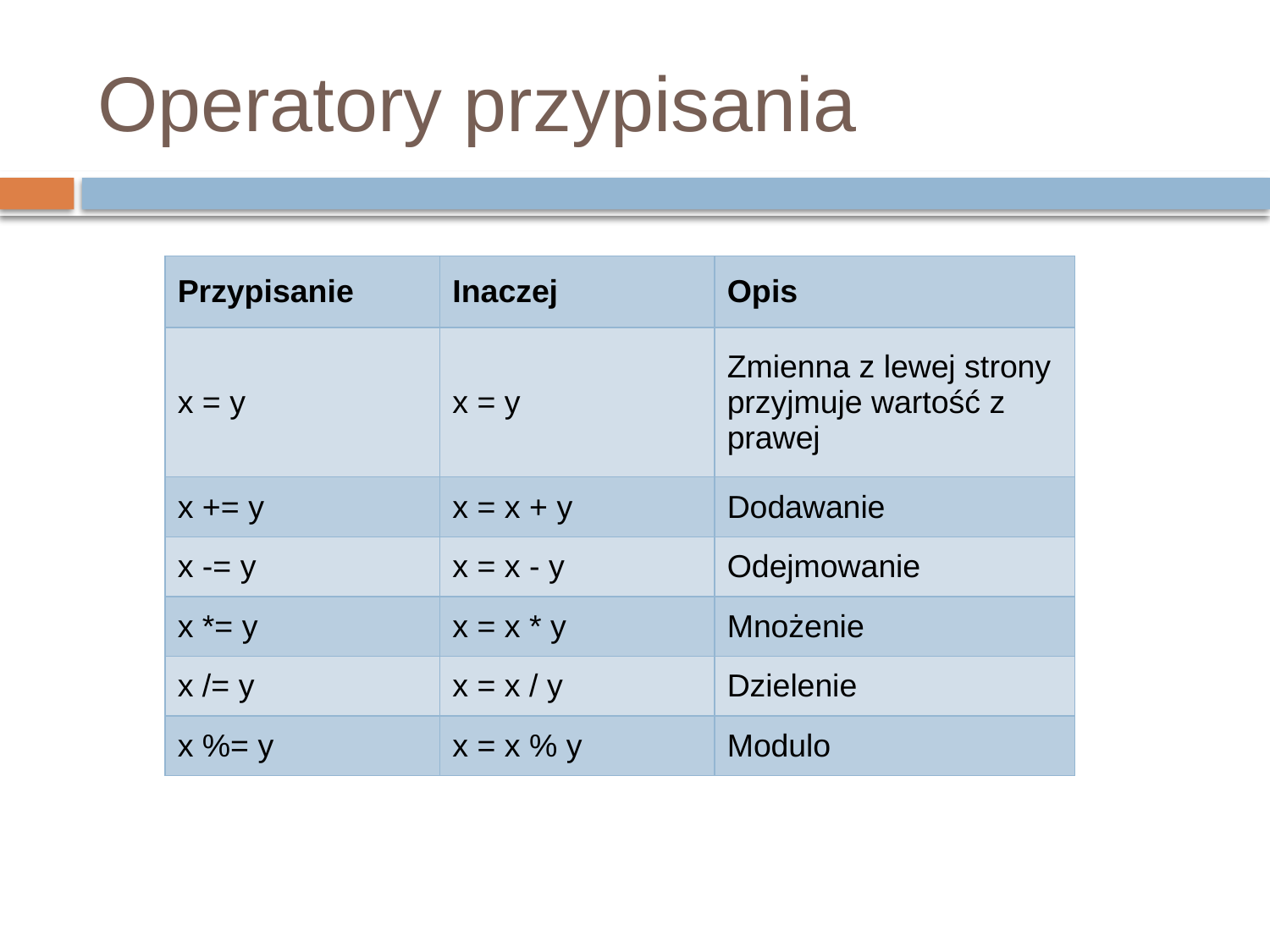

# Operatory przypisania
| Przypisanie | Inaczej | Opis |
| --- | --- | --- |
| x = y | x = y | Zmienna z lewej strony przyjmuje wartość z prawej |
| x += y | x = x + y | Dodawanie |
| x -= y | x = x - y | Odejmowanie |
| x \*= y | x = x \* y | Mnożenie |
| x /= y | x = x / y | Dzielenie |
| x %= y | x = x % y | Modulo |